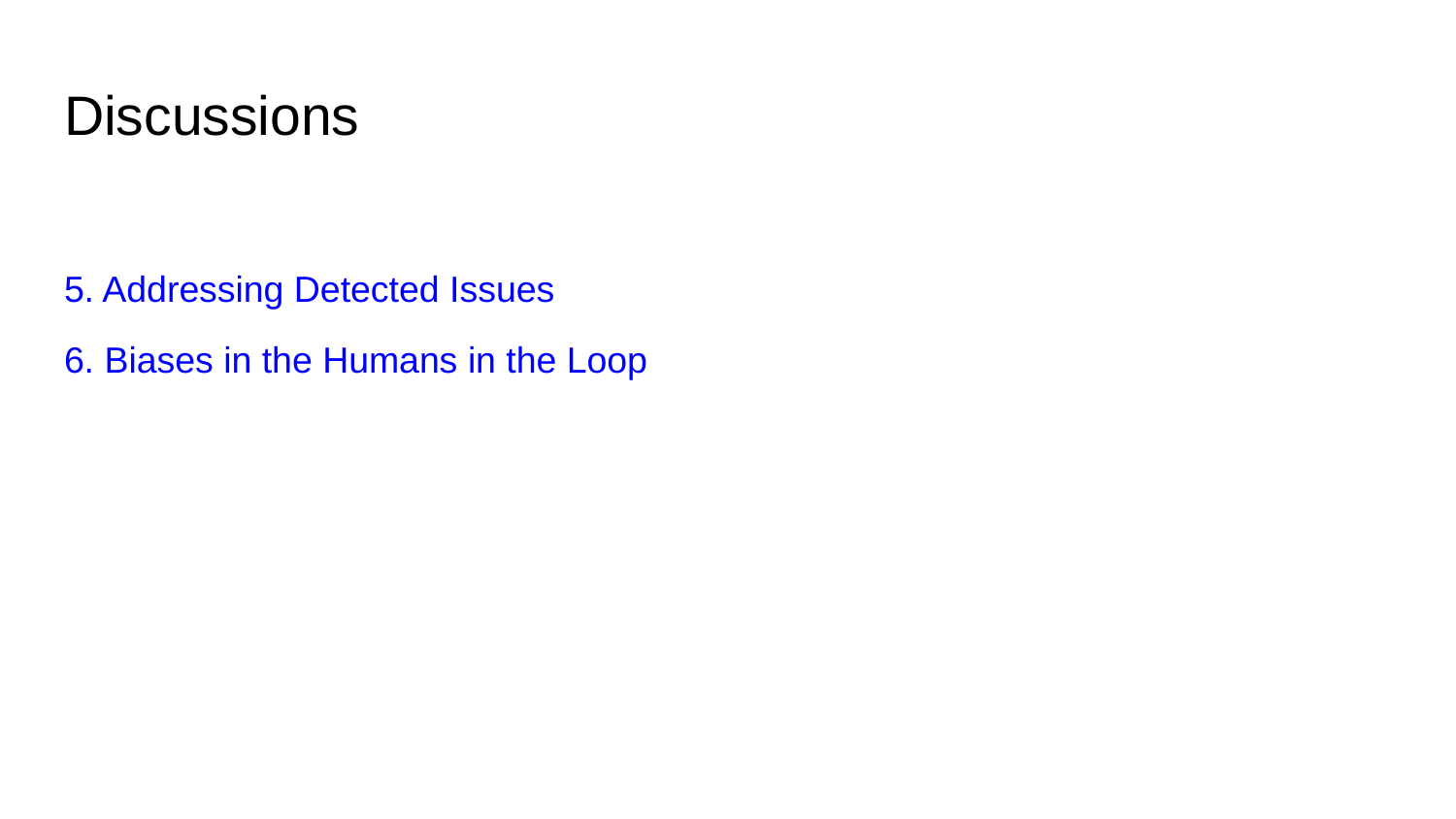

# Discussions

5. Addressing Detected Issues
6. Biases in the Humans in the Loop